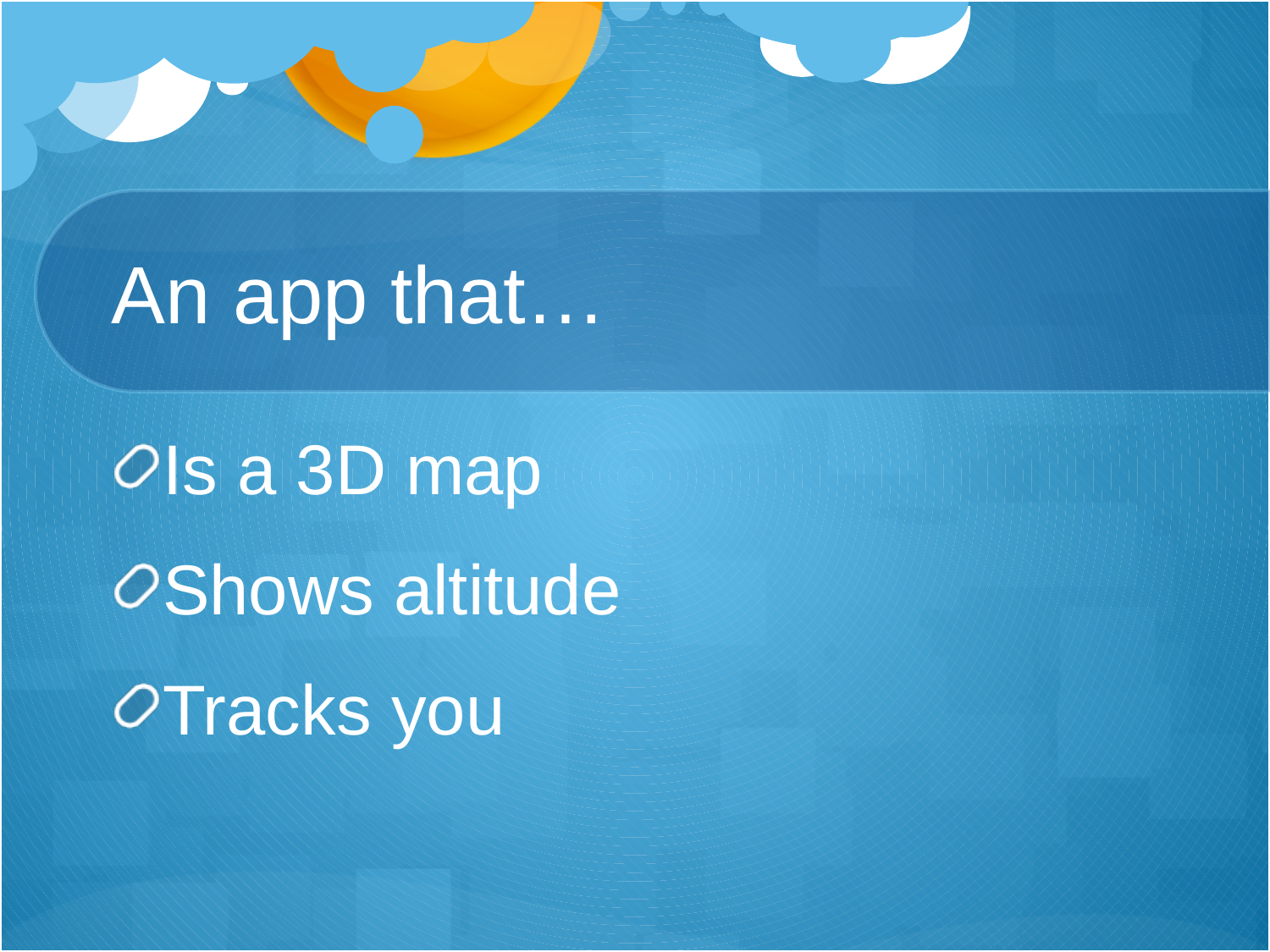

# An app that…
Is a 3D map
Shows altitude
Tracks you